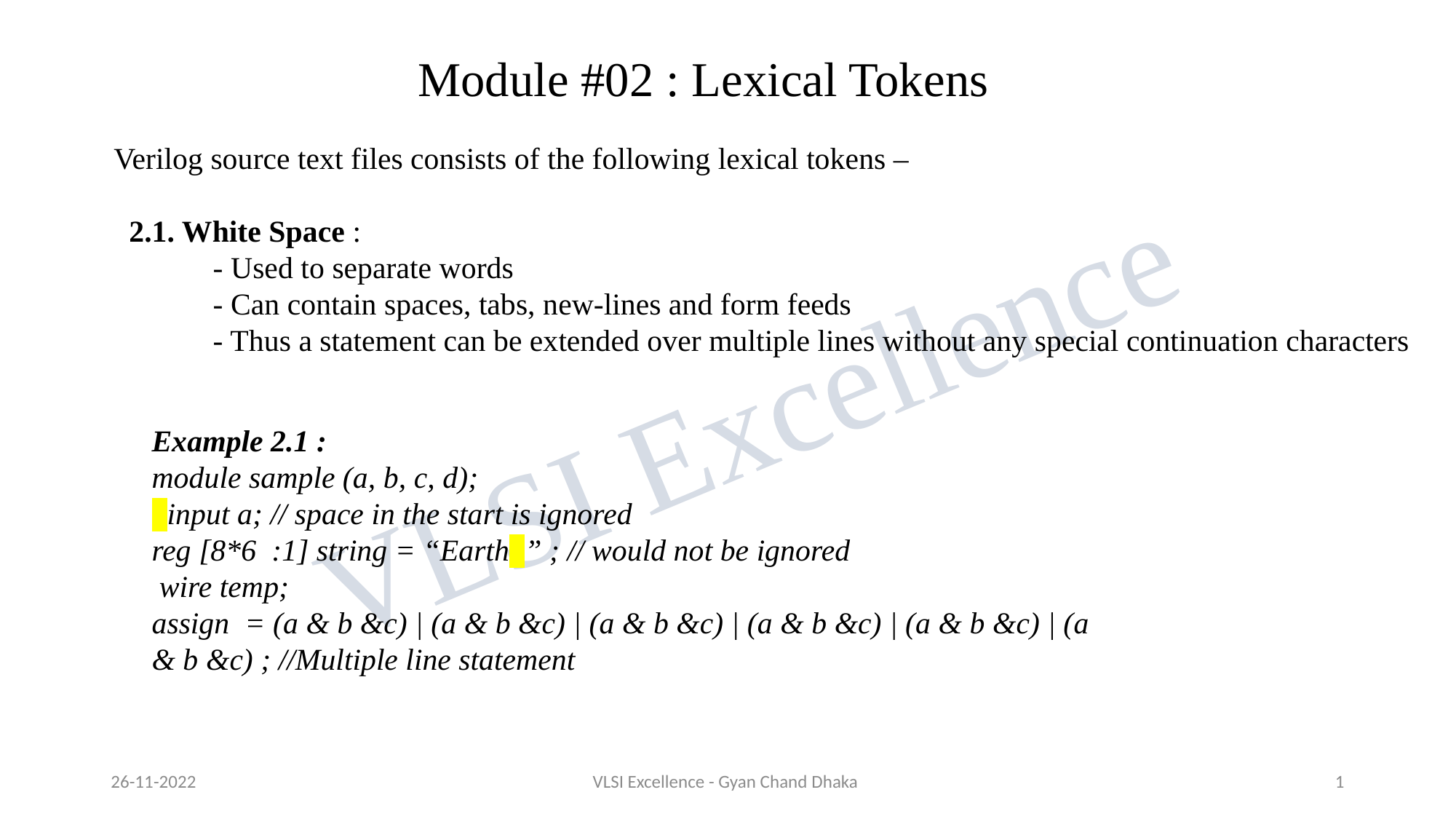

# Module #02 : Lexical Tokens
Verilog source text files consists of the following lexical tokens –

  2.1. White Space :
             - Used to separate words
             - Can contain spaces, tabs, new-lines and form feeds
             - Thus a statement can be extended over multiple lines without any special continuation characters

Example 2.1 :
module sample (a, b, c, d);
  input a; // space in the start is ignored
reg [8*6  :1] string = “Earth  ” ; // would not be ignored
 wire temp;
assign  = (a & b &c) | (a & b &c) | (a & b &c) | (a & b &c) | (a & b &c) | (a & b &c) ; //Multiple line statement
26-11-2022
VLSI Excellence - Gyan Chand Dhaka
1